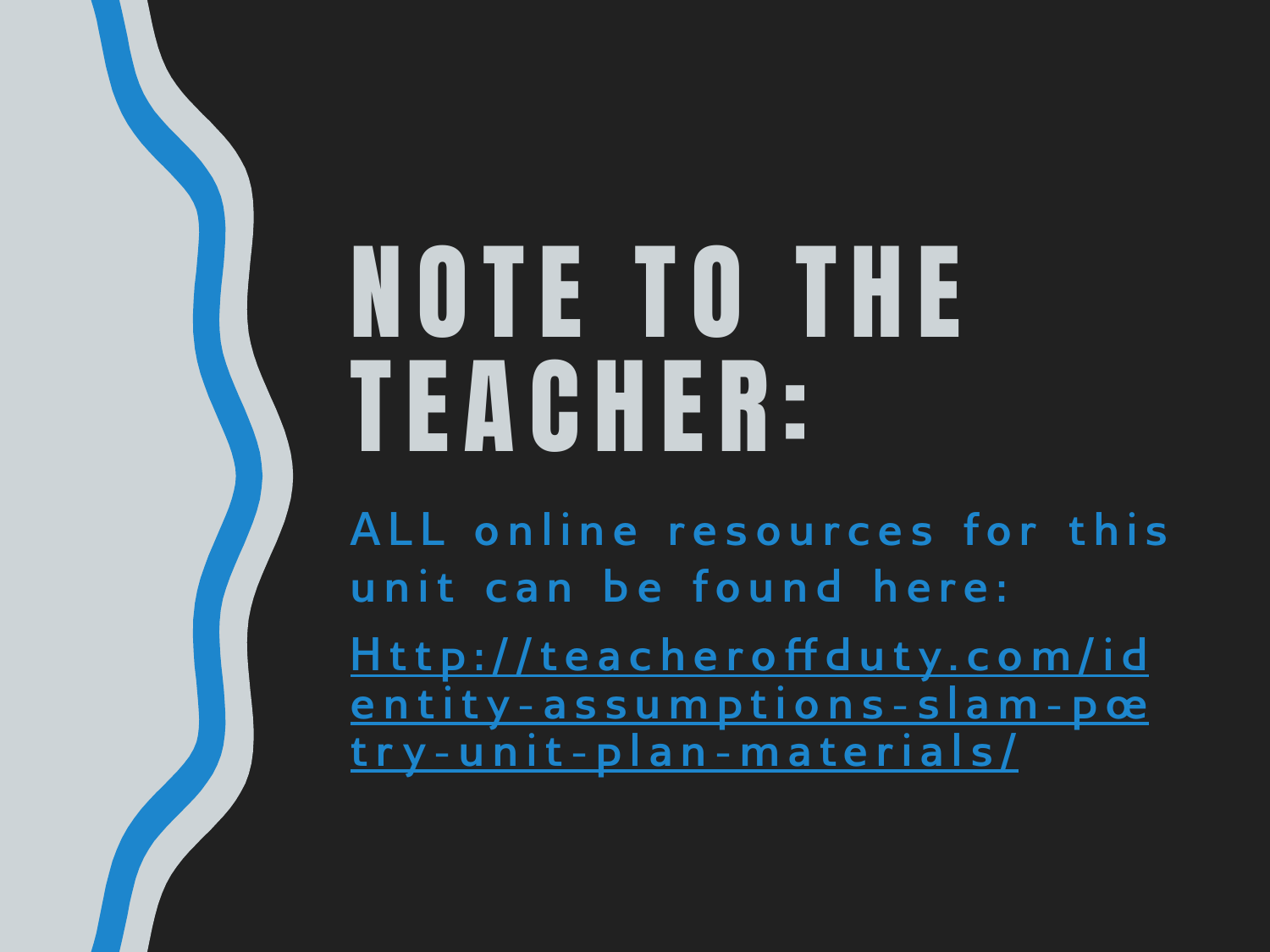

# Note to the teacher:
ALL online resources for this unit can be found here:
Http://teacheroffduty.com/identity-assumptions-slam-poetry-unit-plan-materials/